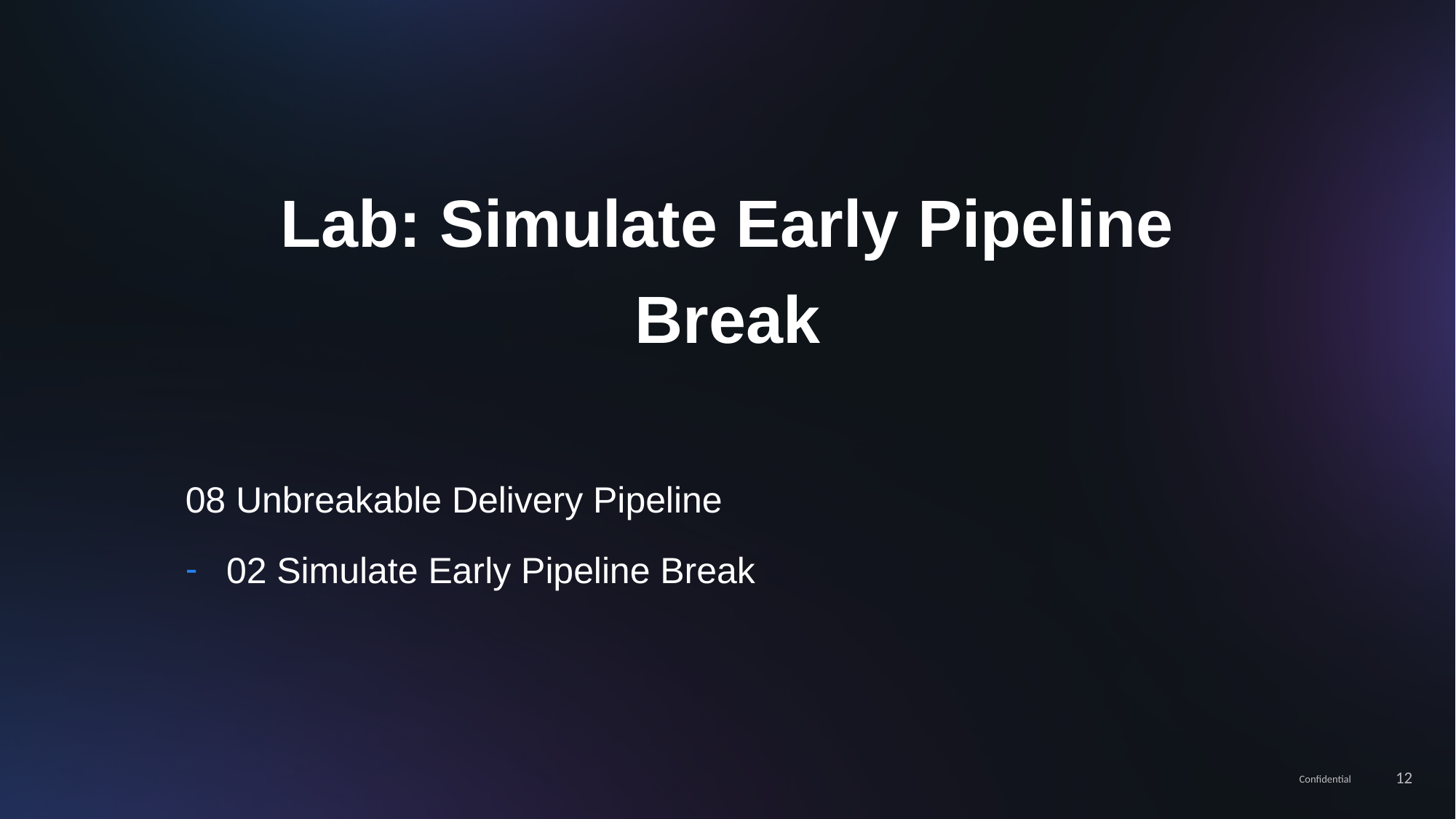

# Lab: Simulate Early Pipeline Break
08 Unbreakable Delivery Pipeline
02 Simulate Early Pipeline Break